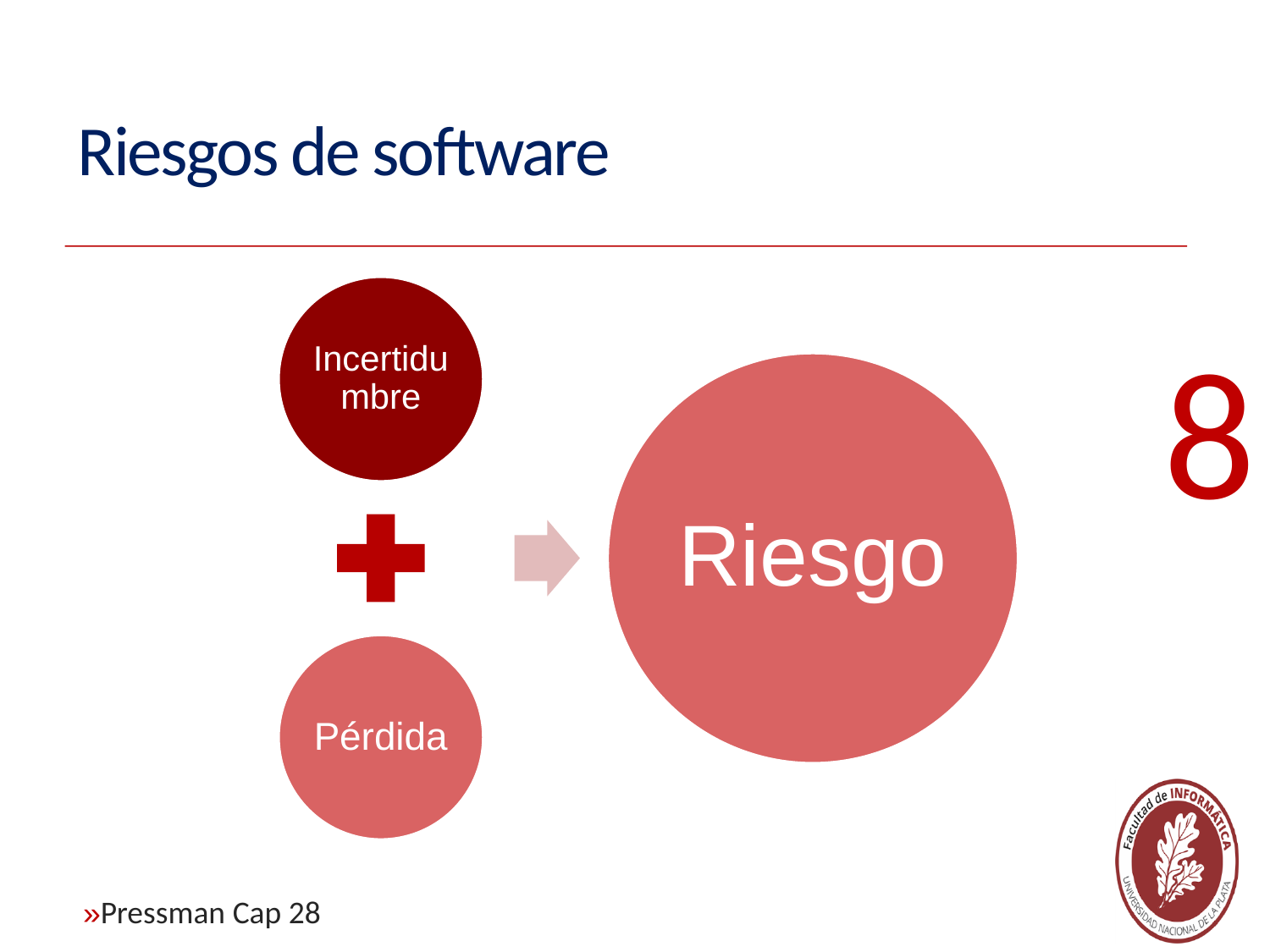

Riesgos de software
Incertidumbre

Pérdida

Riesgo
8
Pressman Cap 28